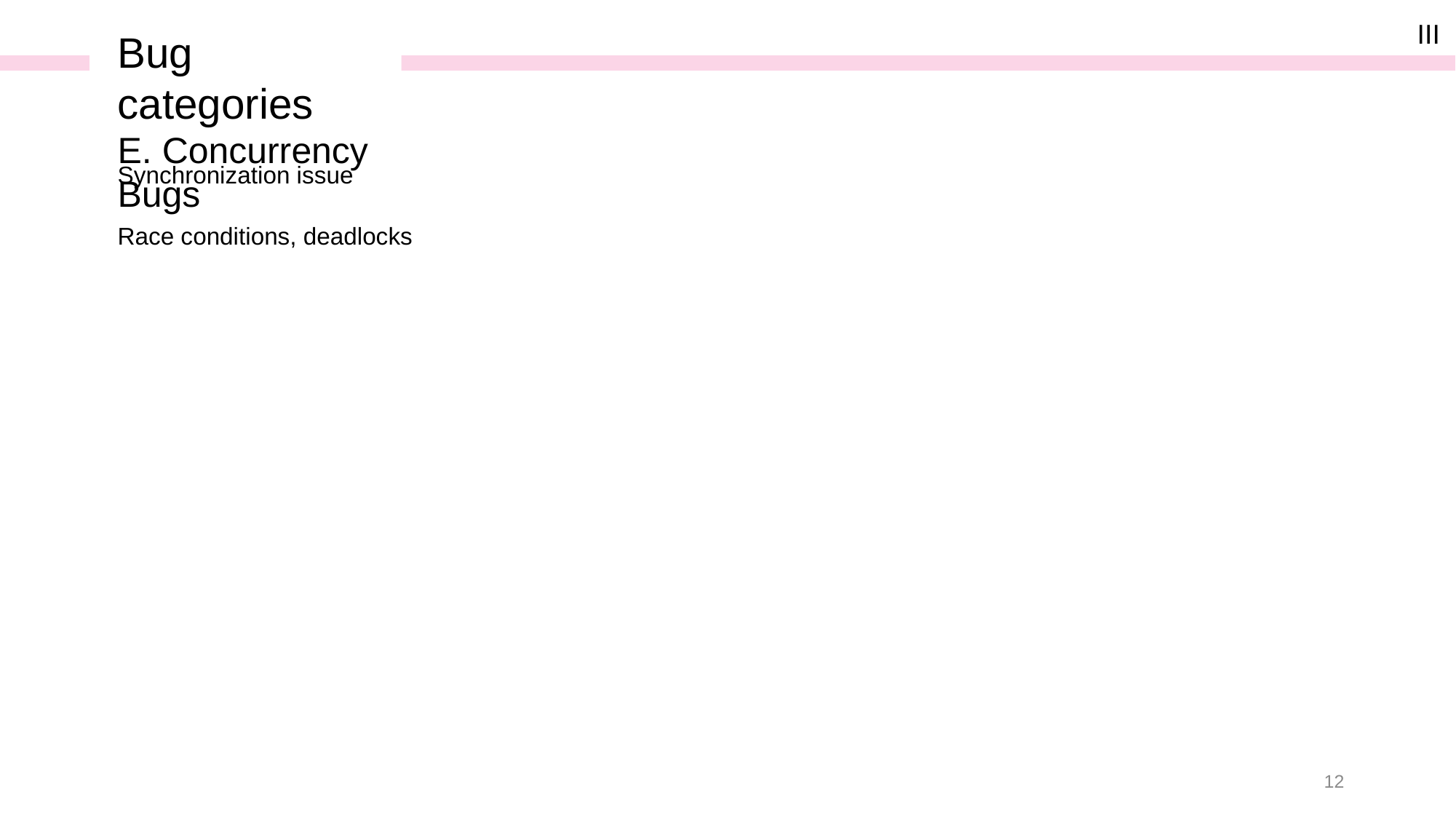

III
Bug categories
E. Concurrency Bugs

Synchronization issue
Race conditions, deadlocks
12